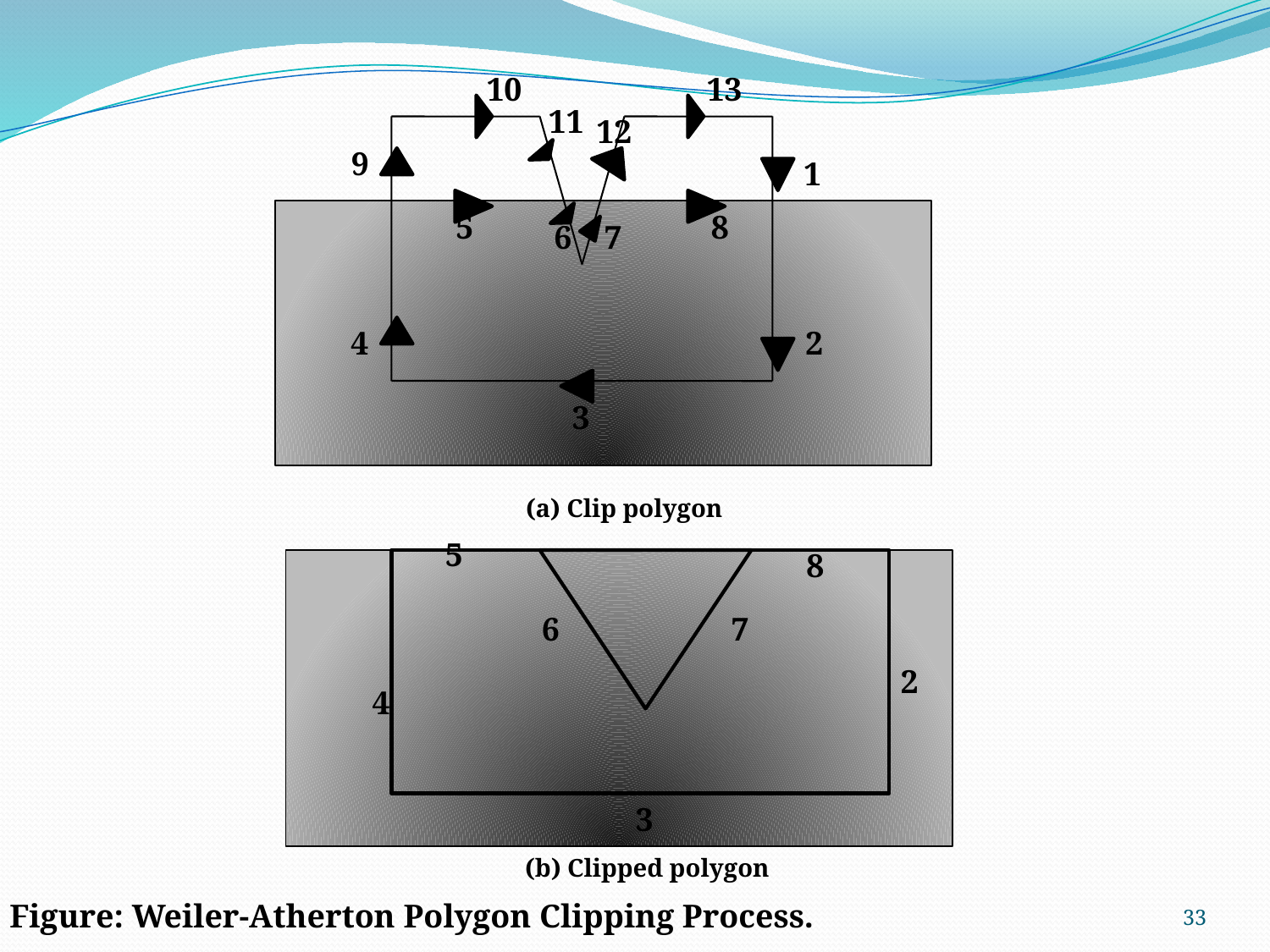

10
13
11
12

9

1

5
8
6
7

4

2

3
(a) Clip polygon
5
8

6
7
2
4
3
(b) Clipped polygon
33
Figure: Weiler-Atherton Polygon Clipping Process.